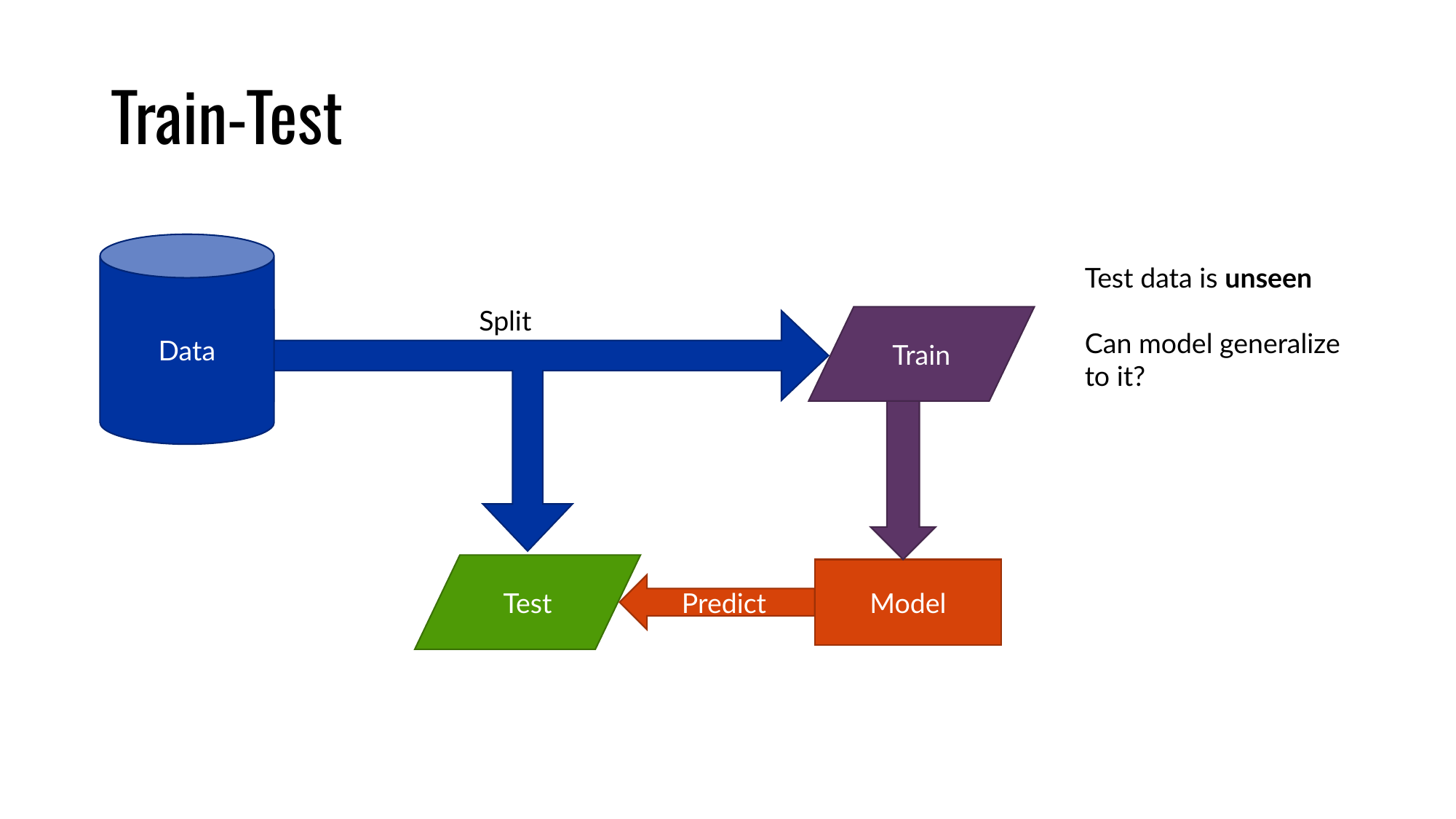

# Train-Test
Data
Test data is unseen

Can model generalize to it?
Split
Train

Test
Model
Predict